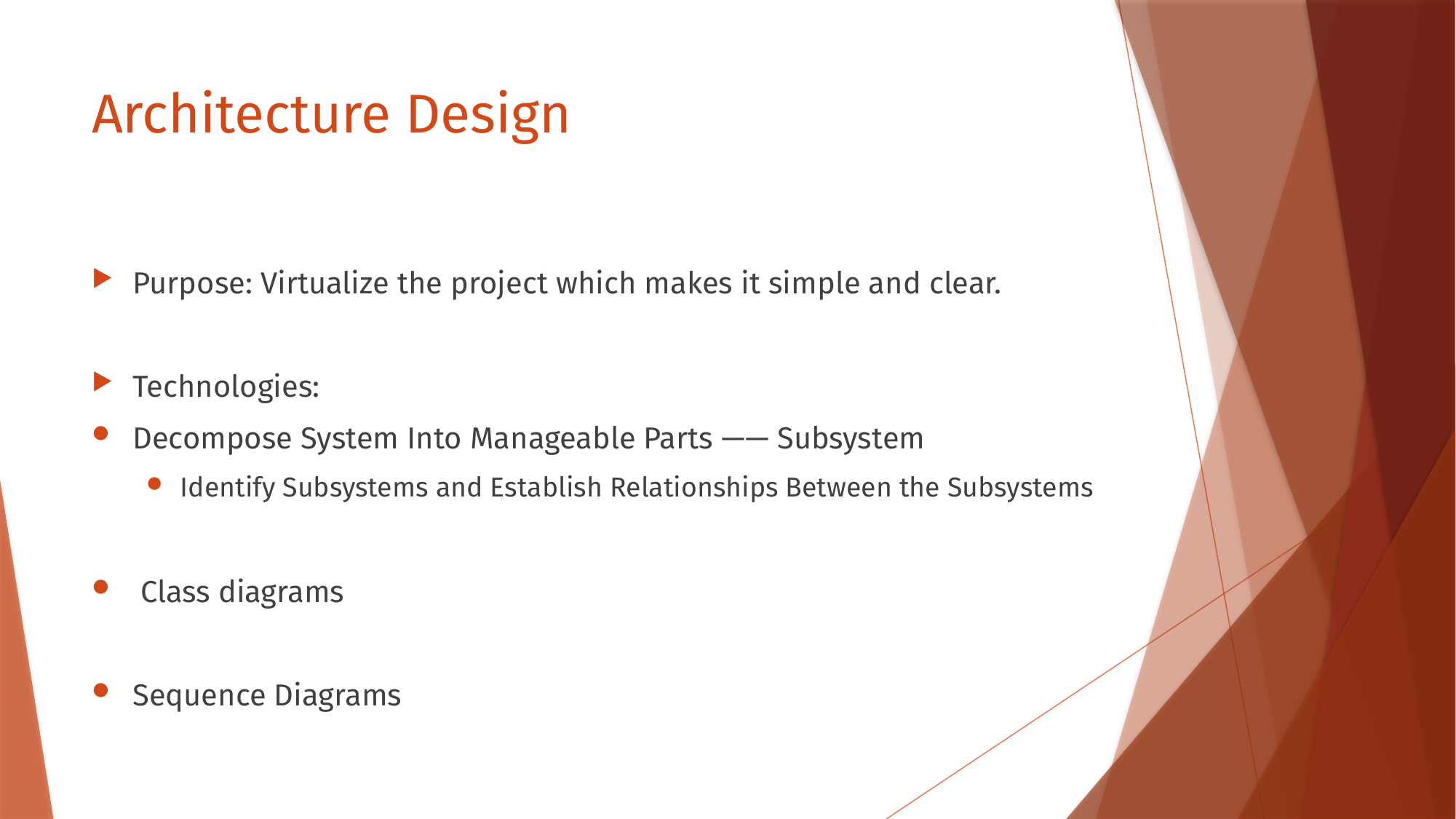

# Architecture Design
Purpose: Virtualize the project which makes it simple and clear.

Technologies:
Decompose System Into Manageable Parts —— Subsystem
Identify Subsystems and Establish Relationships Between the Subsystems

 Class diagrams

Sequence Diagrams